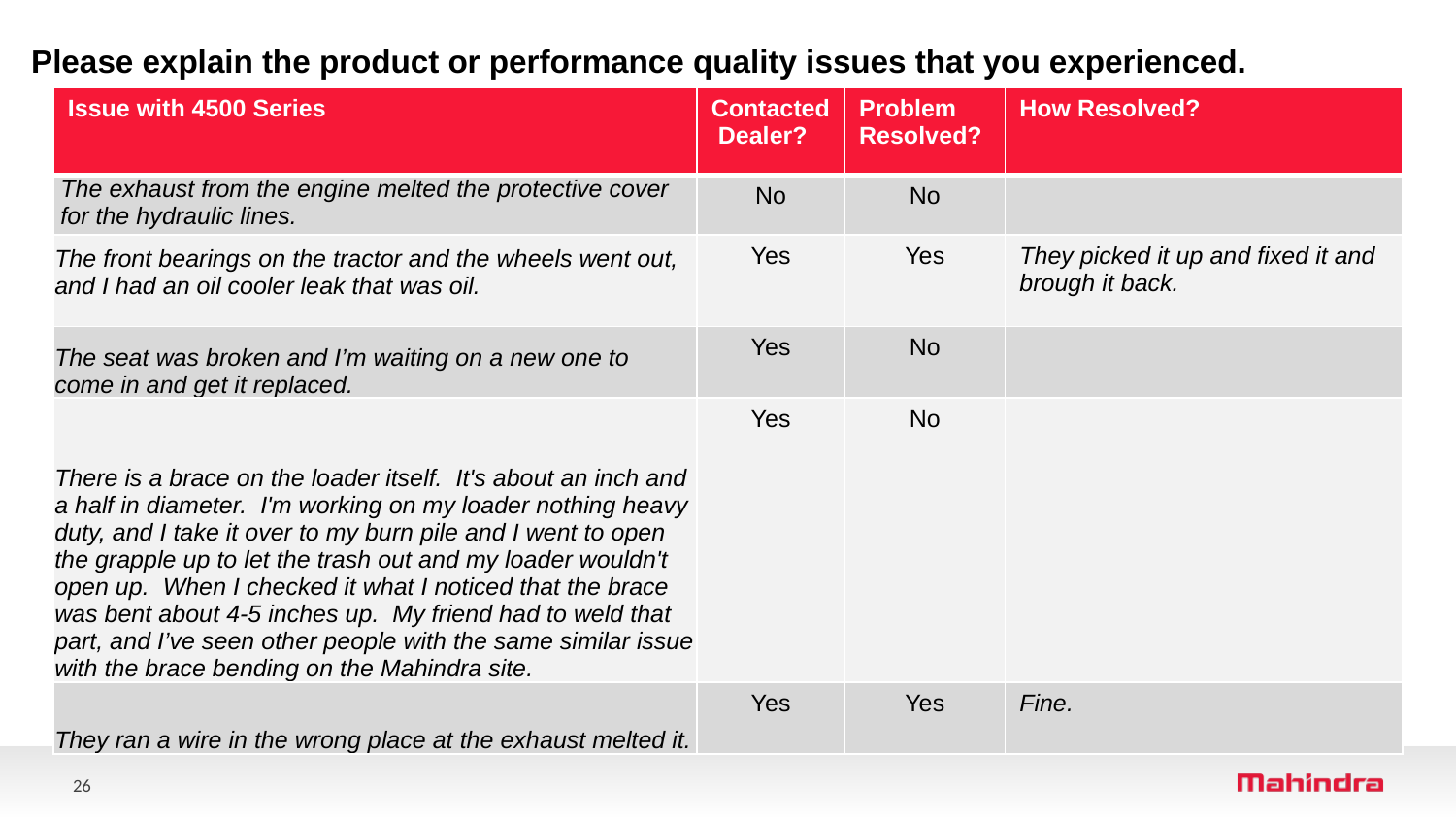

Please explain the product or performance quality issues that you experienced.
| Issue with 4500 Series | Contacted Dealer? | Problem  Resolved? | How Resolved? |
| --- | --- | --- | --- |
| The exhaust from the engine melted the protective cover for the hydraulic lines. | No | No |  |
| The front bearings on the tractor and the wheels went out, and I had an oil cooler leak that was oil. | Yes | Yes | They picked it up and fixed it and brough it back. |
| The seat was broken and I’m waiting on a new one to come in and get it replaced. | Yes | No |  |
| There is a brace on the loader itself. It's about an inch and a half in diameter. I'm working on my loader nothing heavy duty, and I take it over to my burn pile and I went to open the grapple up to let the trash out and my loader wouldn't open up. When I checked it what I noticed that the brace was bent about 4-5 inches up. My friend had to weld that part, and I’ve seen other people with the same similar issue with the brace bending on the Mahindra site. | Yes | No |  |
| They ran a wire in the wrong place at the exhaust melted it. | Yes | Yes | Fine. |
26